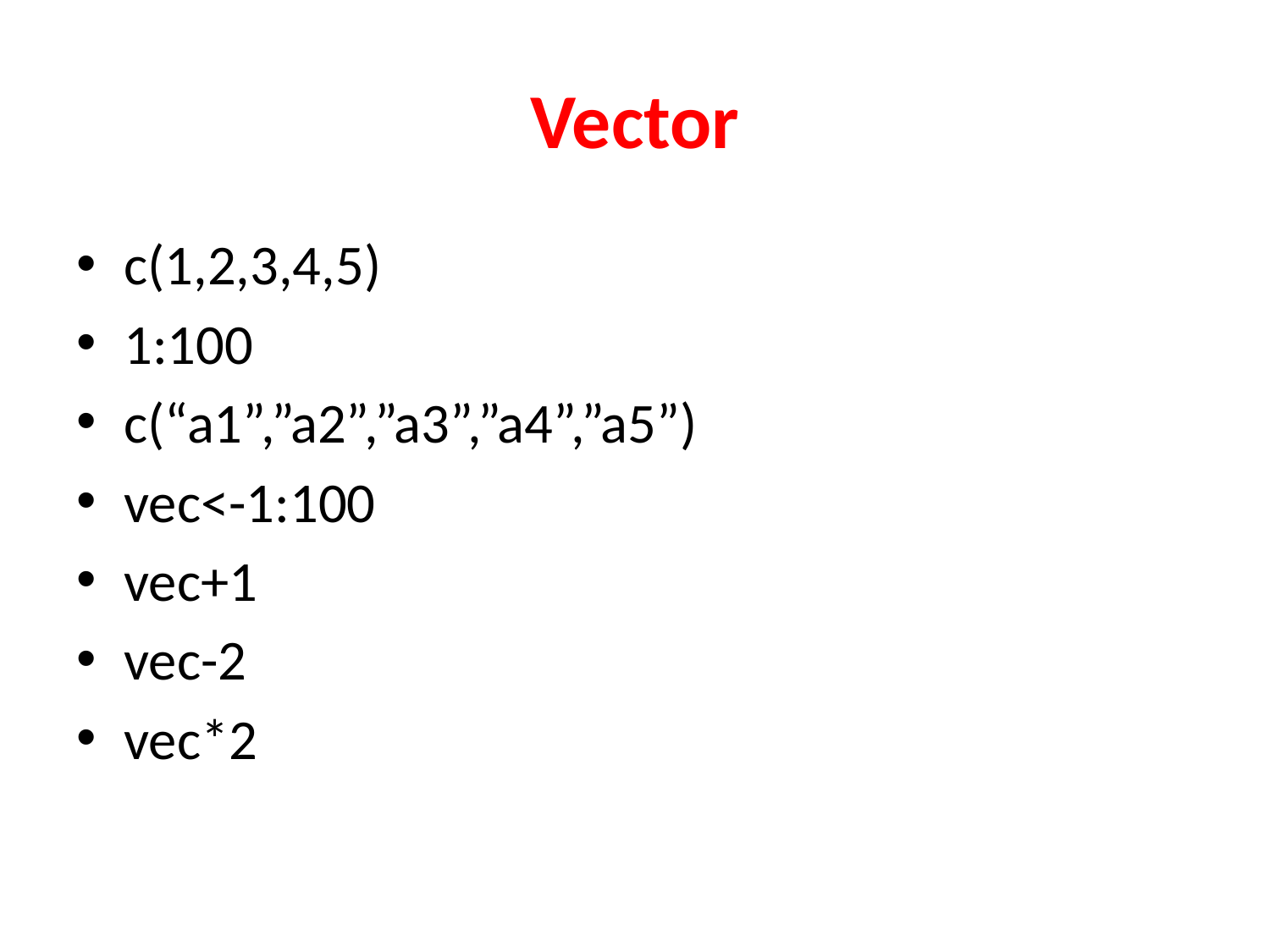

# Vector
c(1,2,3,4,5)
1:100
c(“a1”,”a2”,”a3”,”a4”,”a5”)
vec<-1:100
vec+1
vec-2
vec*2